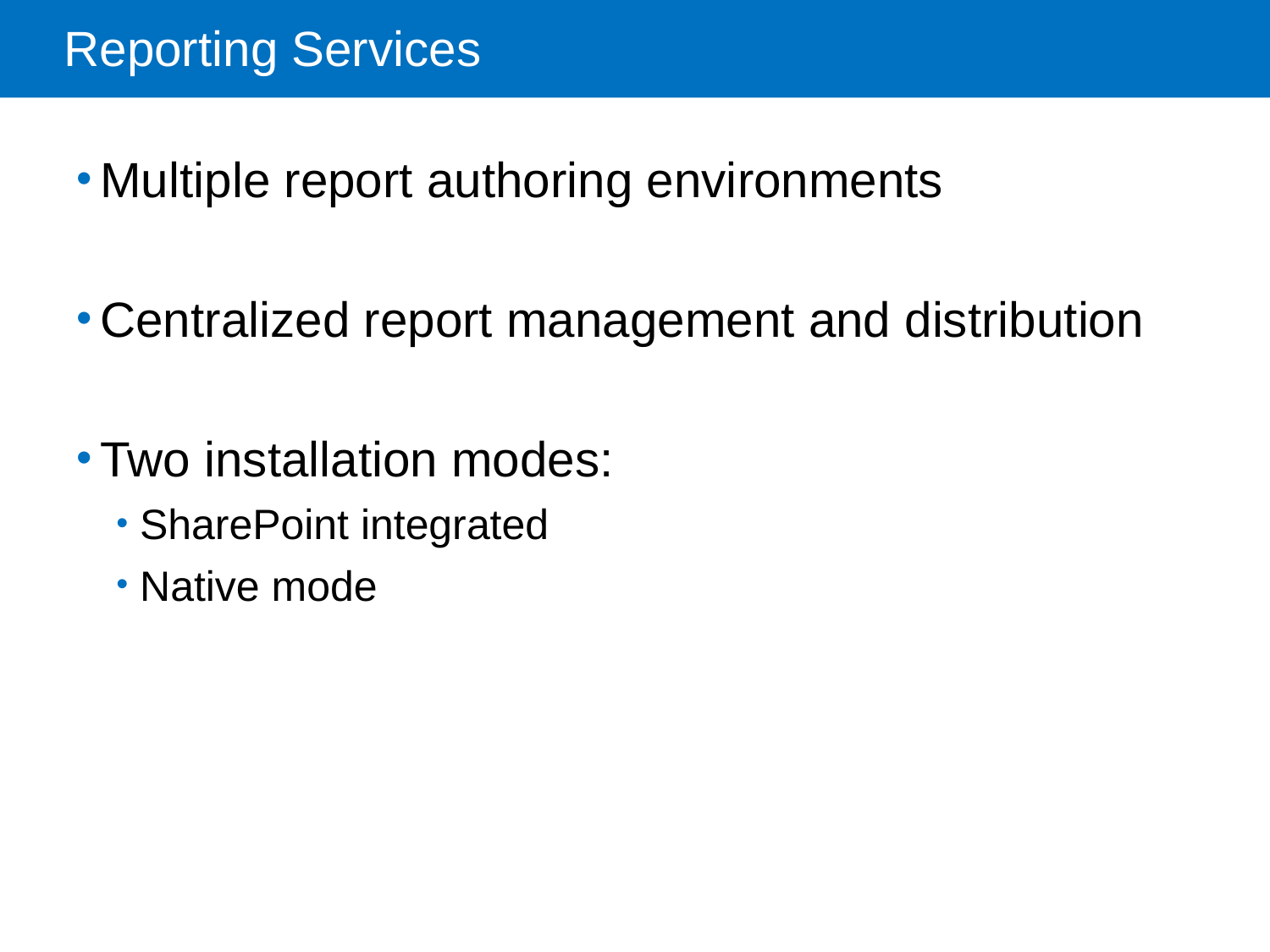

# Reporting Services
Multiple report authoring environments

Centralized report management and distribution

Two installation modes:
SharePoint integrated
Native mode